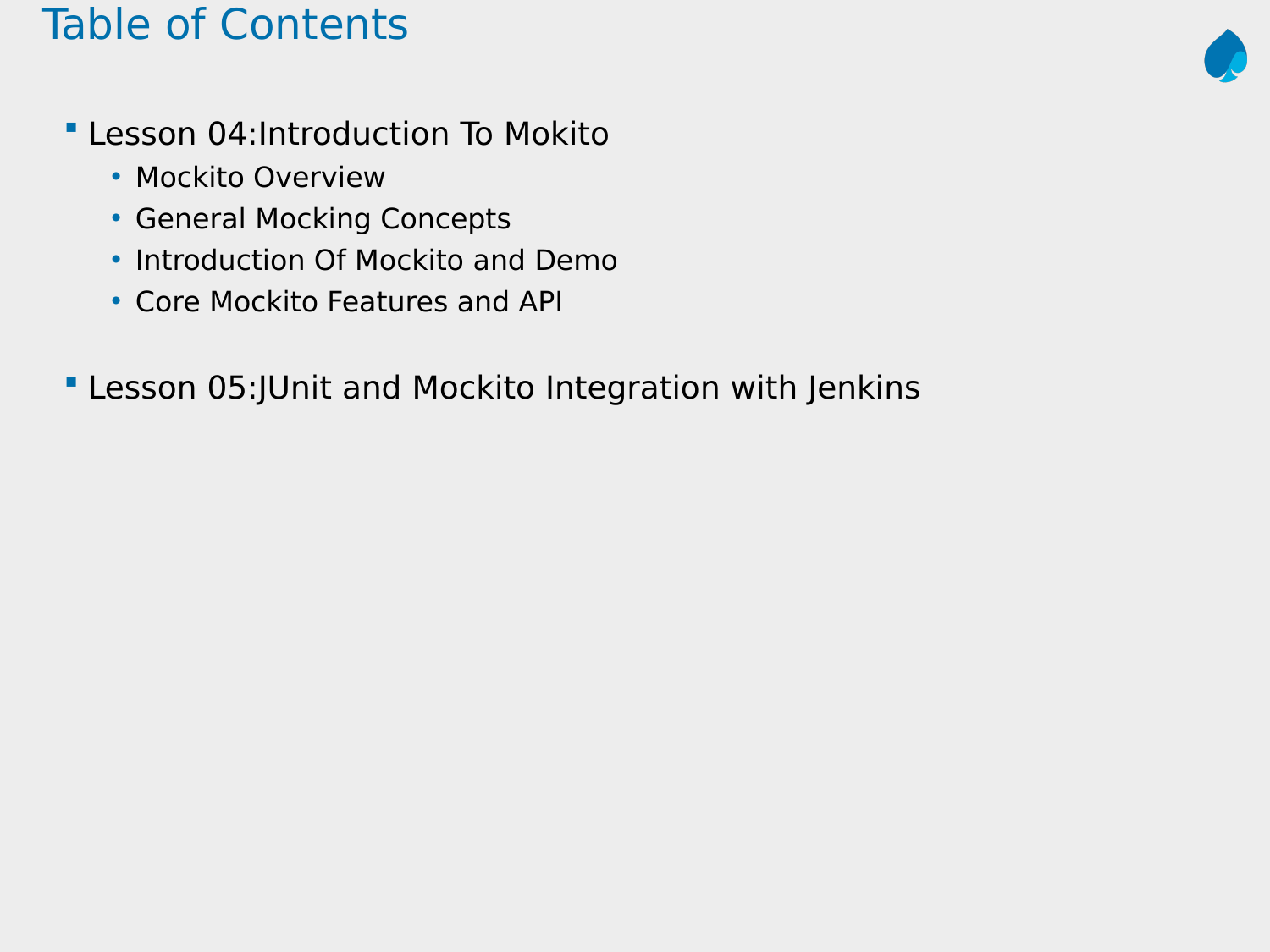

# Table of Contents
Lesson 04:Introduction To Mokito
Mockito Overview
General Mocking Concepts
Introduction Of Mockito and Demo
Core Mockito Features and API

Lesson 05:JUnit and Mockito Integration with Jenkins